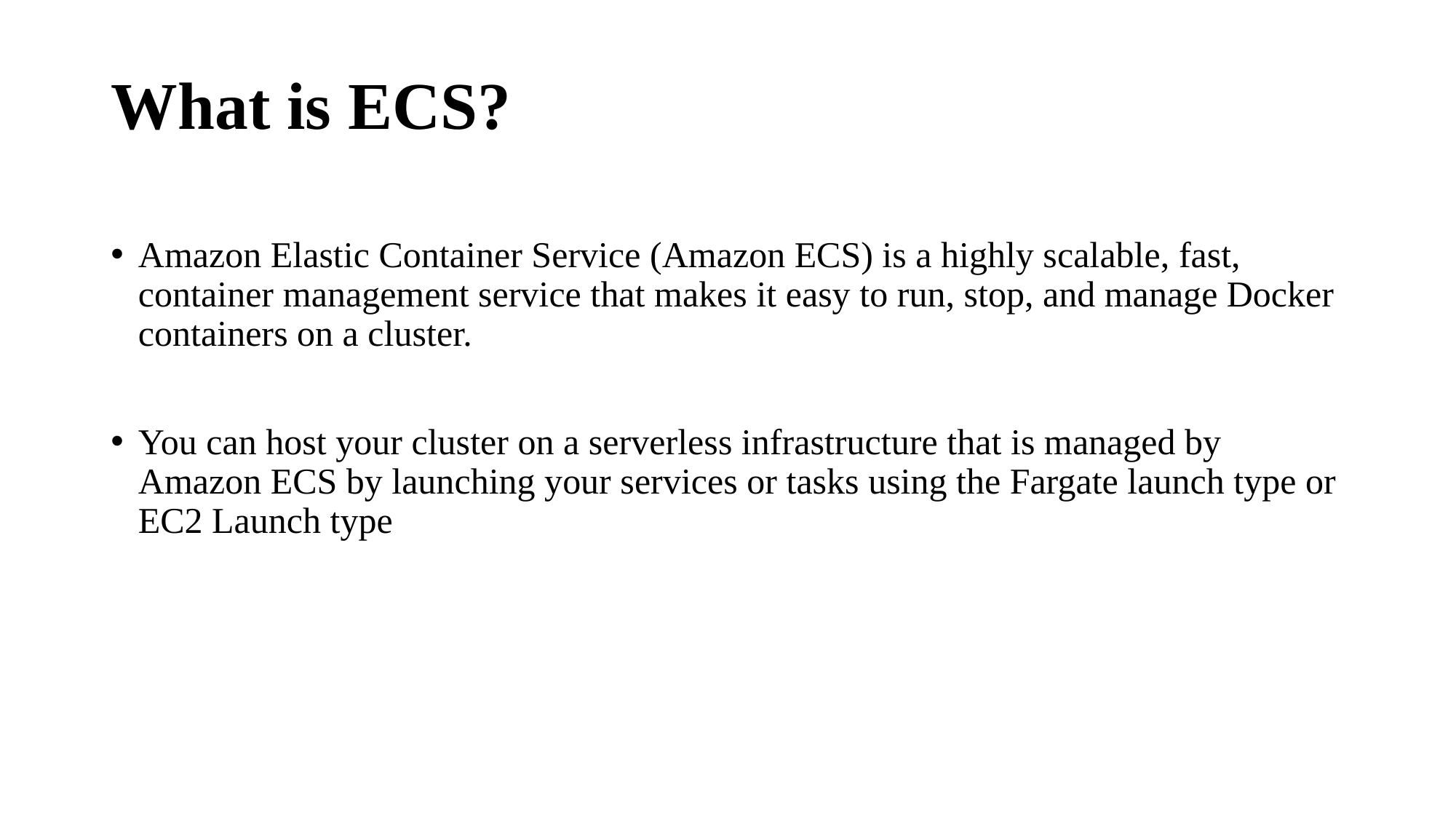

# What is ECS?

Amazon Elastic Container Service (Amazon ECS) is a highly scalable, fast, container management service that makes it easy to run, stop, and manage Docker containers on a cluster.

You can host your cluster on a serverless infrastructure that is managed by Amazon ECS by launching your services or tasks using the Fargate launch type or EC2 Launch type